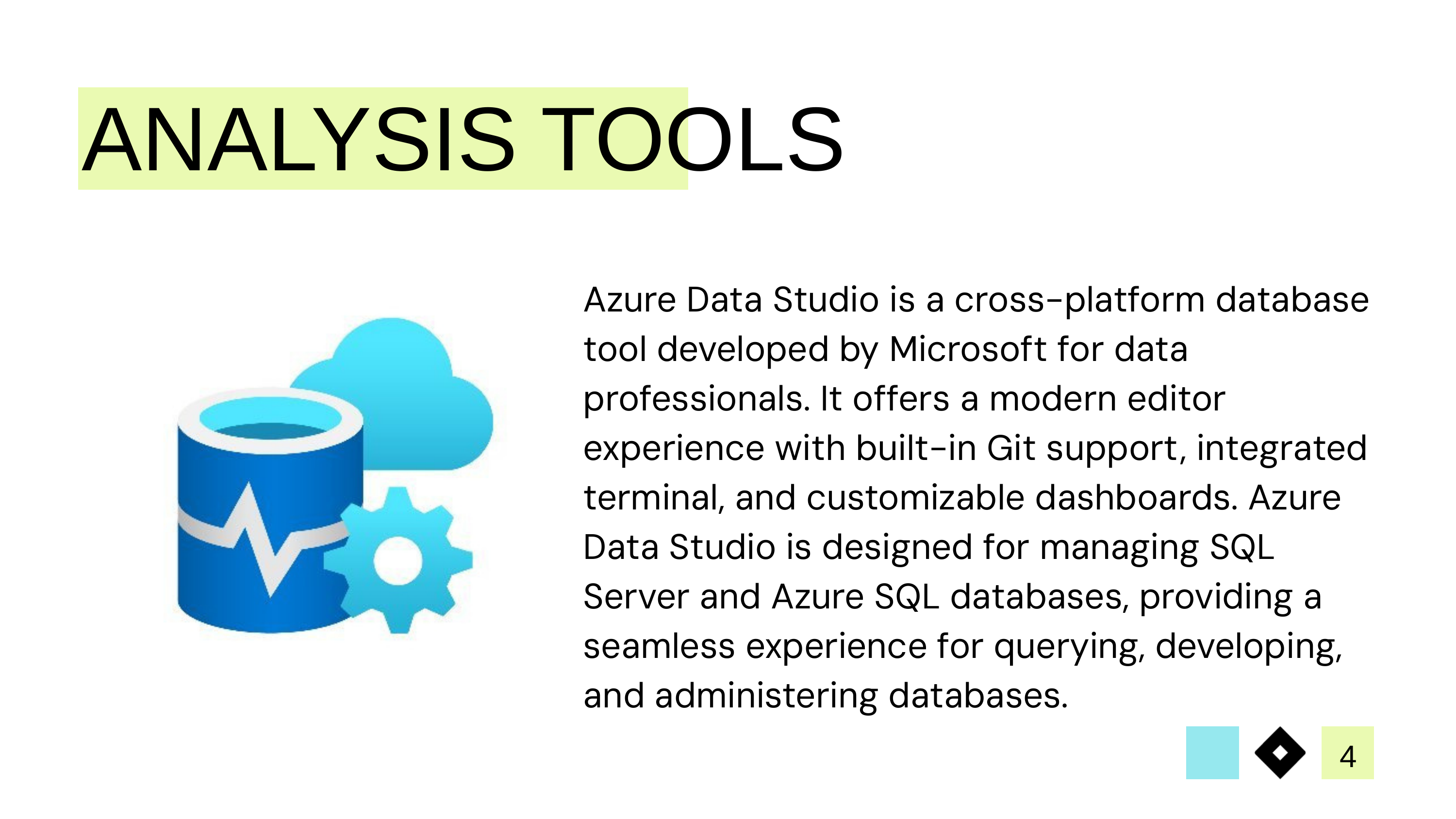

ANALYSIS TOOLS

Azure Data Studio is a cross-platform database tool developed by Microsoft for data professionals. It offers a modern editor experience with built-in Git support, integrated terminal, and customizable dashboards. Azure Data Studio is designed for managing SQL Server and Azure SQL databases, providing a seamless experience for querying, developing, and administering databases.

4